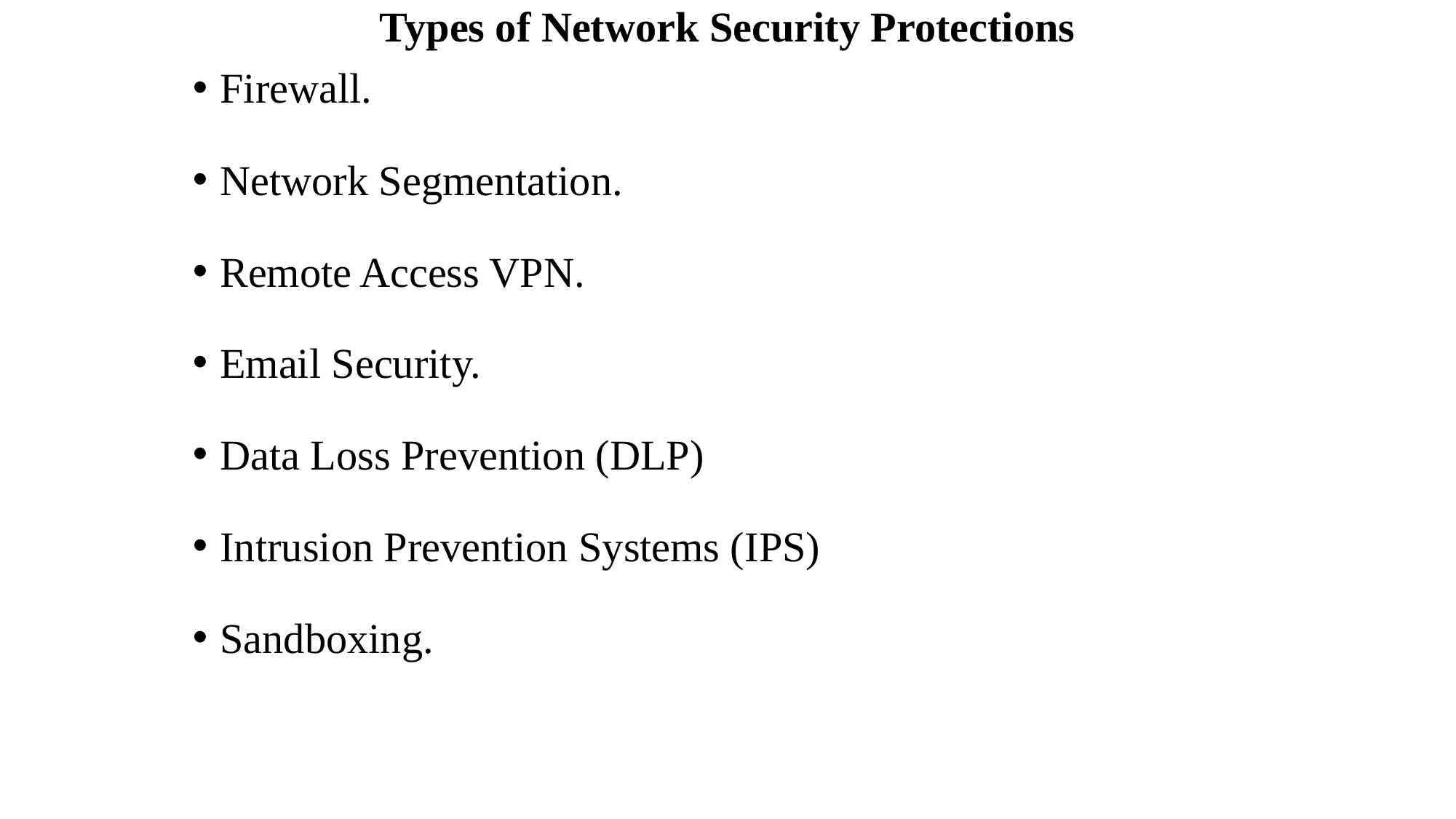

Types of Network Security Protections
Firewall.
Network Segmentation.
Remote Access VPN.
Email Security.
Data Loss Prevention (DLP)
Intrusion Prevention Systems (IPS)
Sandboxing.